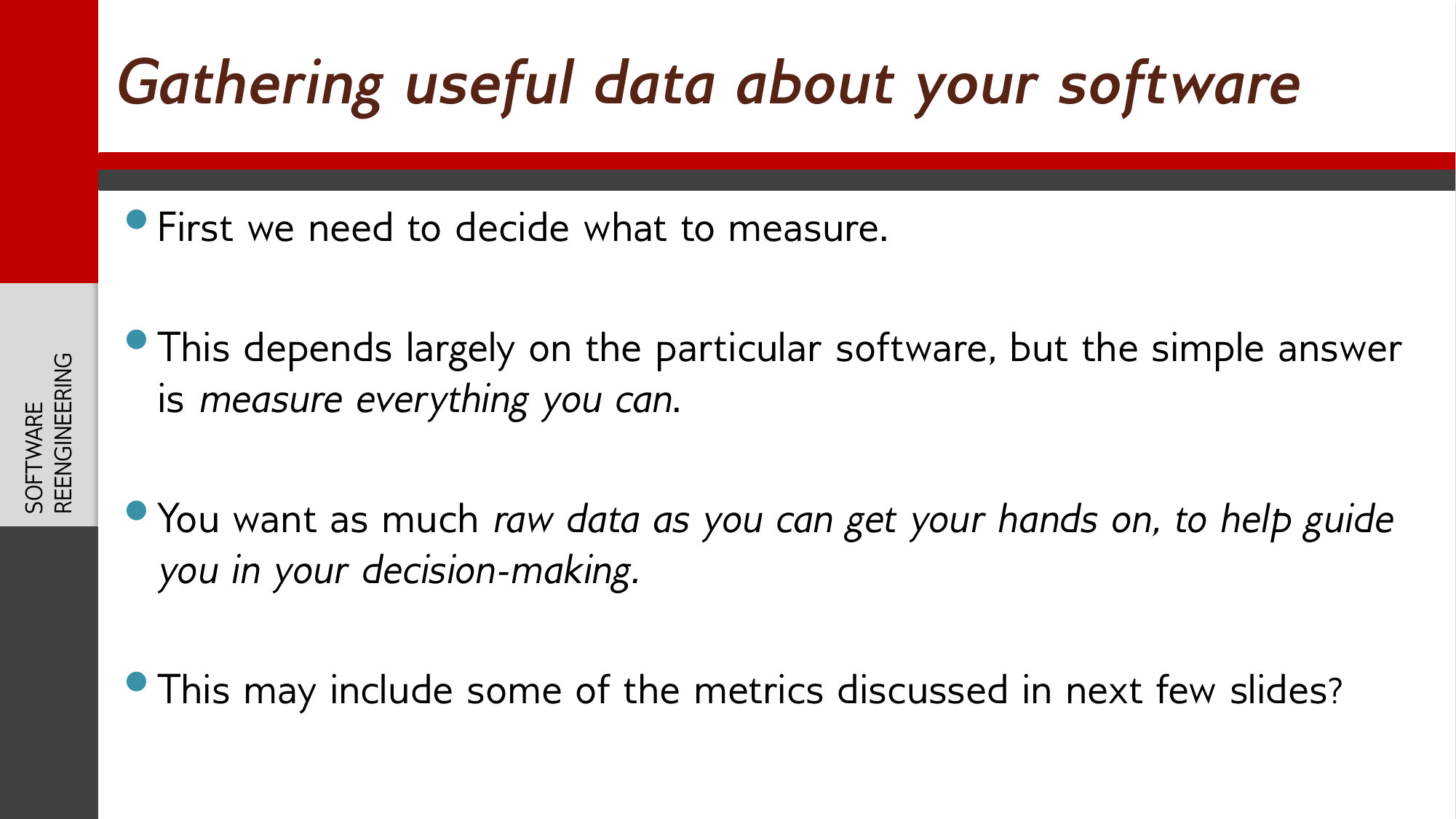

# Gathering useful data about your software
First we need to decide what to measure.

This depends largely on the particular software, but the simple answer is measure everything you can.

You want as much raw data as you can get your hands on, to help guide you in your decision-making.

This may include some of the metrics discussed in next few slides?